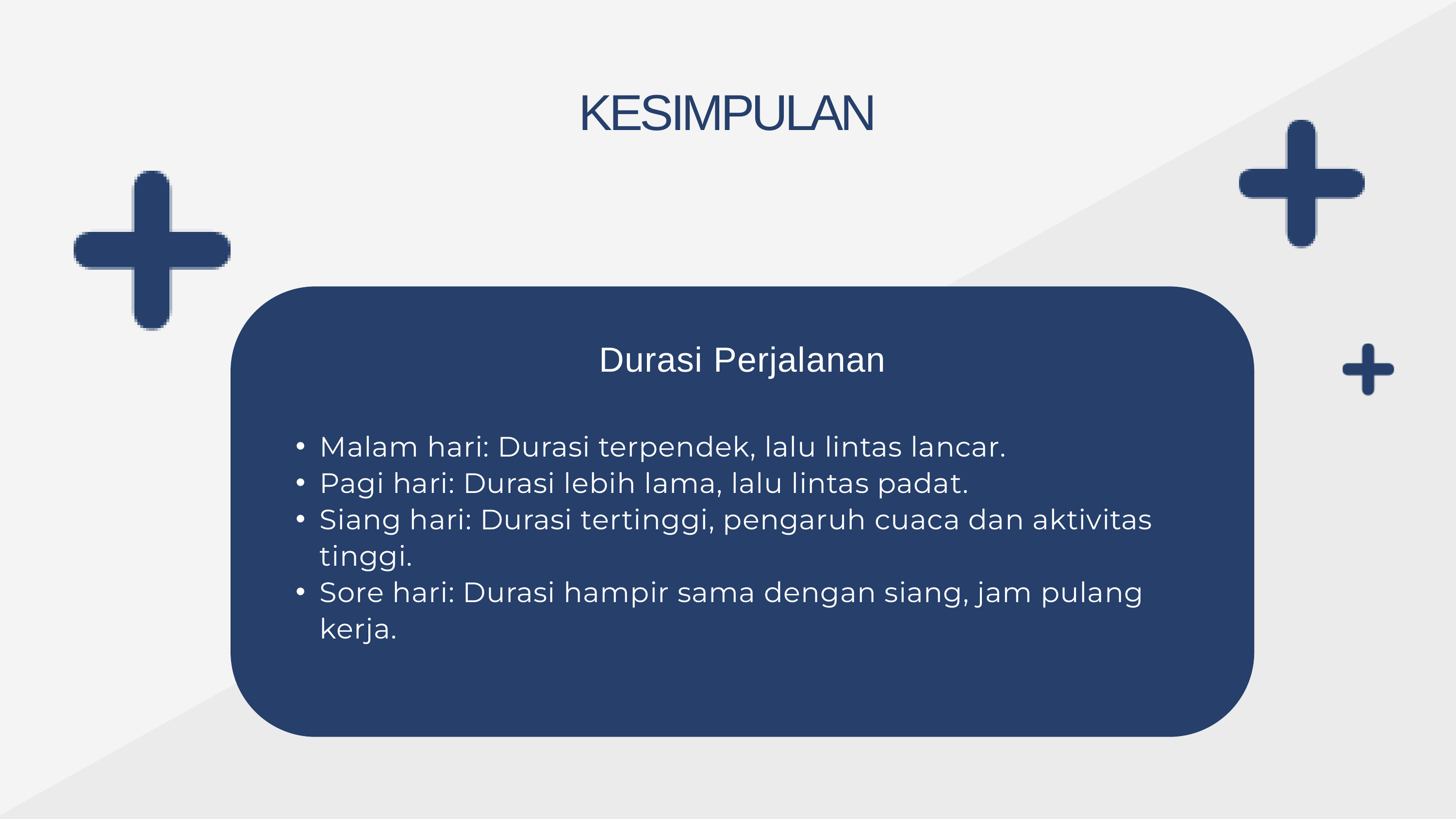

KESIMPULAN

Durasi Perjalanan
Malam hari: Durasi terpendek, lalu lintas lancar.
Pagi hari: Durasi lebih lama, lalu lintas padat.
Siang hari: Durasi tertinggi, pengaruh cuaca dan aktivitas tinggi.
Sore hari: Durasi hampir sama dengan siang, jam pulang kerja.